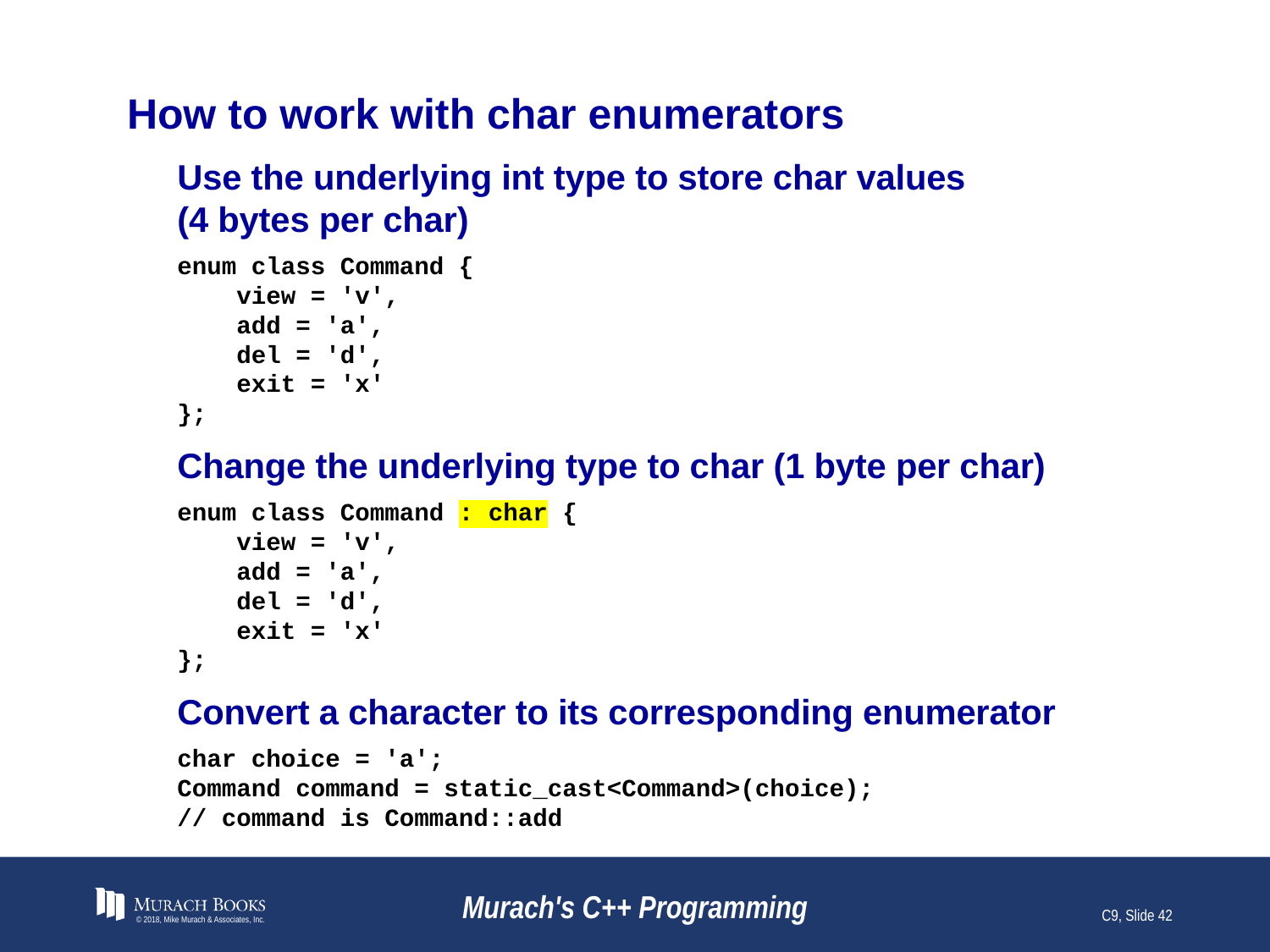

# How to work with char enumerators
Use the underlying int type to store char values
(4 bytes per char)
enum class Command {
    view = 'v',
    add = 'a',
    del = 'd',
    exit = 'x'
};
Change the underlying type to char (1 byte per char)
enum class Command : char {
    view = 'v',
    add = 'a',
    del = 'd',
    exit = 'x'
};
Convert a character to its corresponding enumerator
char choice = 'a';
Command command = static_cast<Command>(choice);
// command is Command::add

© 2018, Mike Murach & Associates, Inc.
Murach's C++ Programming

C9, Slide 42